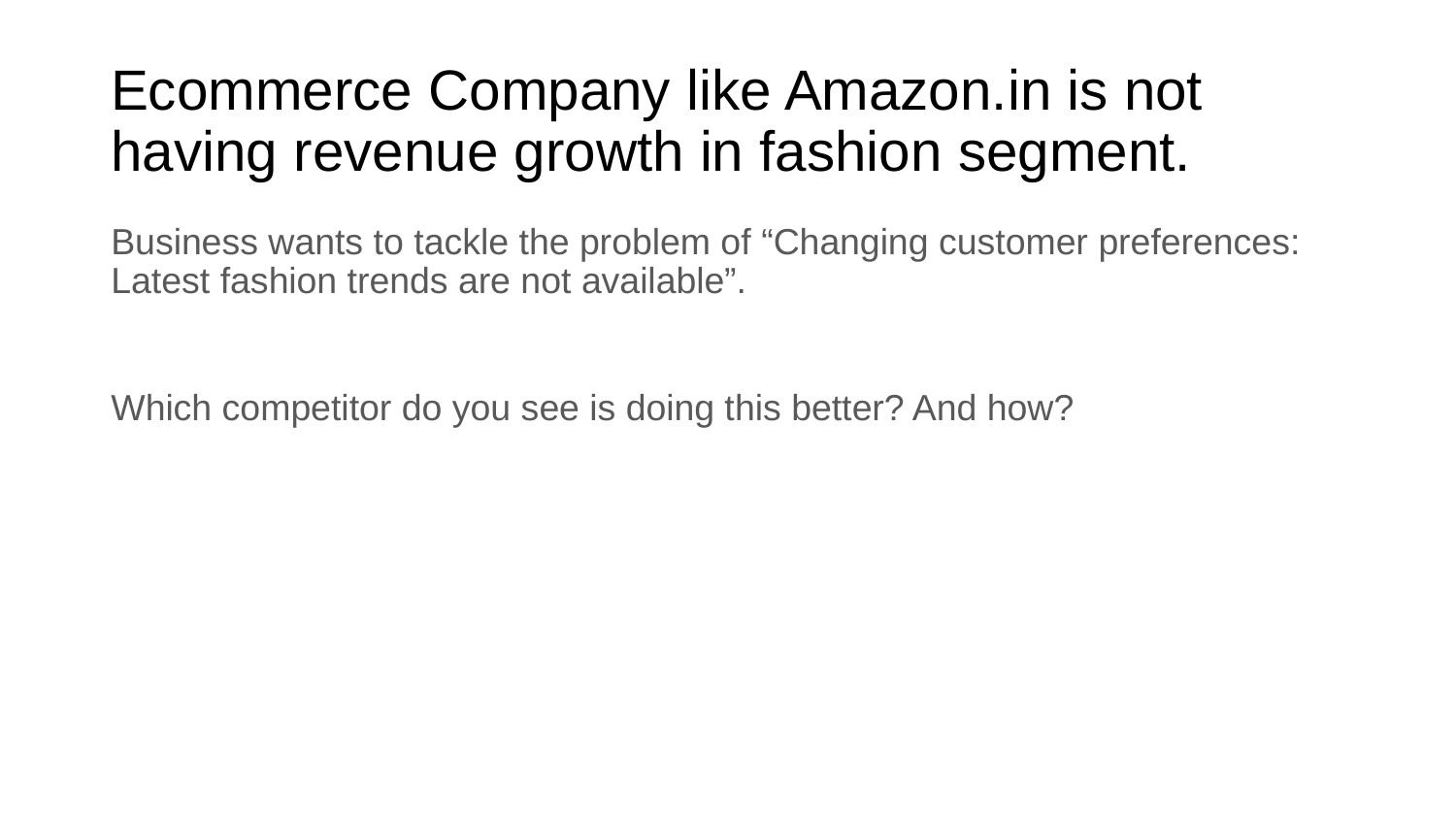

# Ecommerce Company like Amazon.in is not having revenue growth in fashion segment.
Business wants to tackle the problem of “Changing customer preferences: Latest fashion trends are not available”.

Which competitor do you see is doing this better? And how?